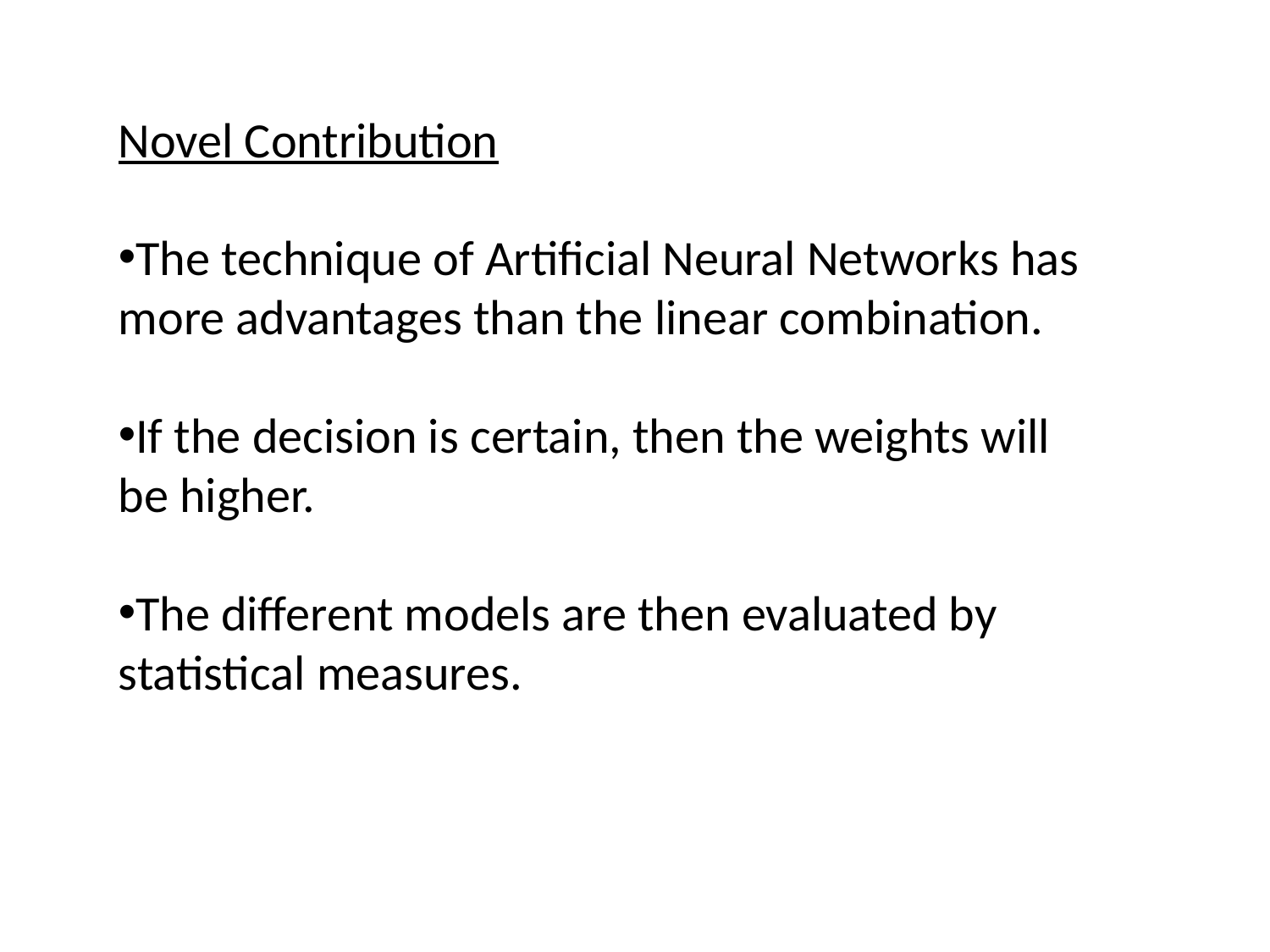

Novel Contribution

The technique of Artificial Neural Networks has more advantages than the linear combination.

If the decision is certain, then the weights will be higher.

The different models are then evaluated by statistical measures.